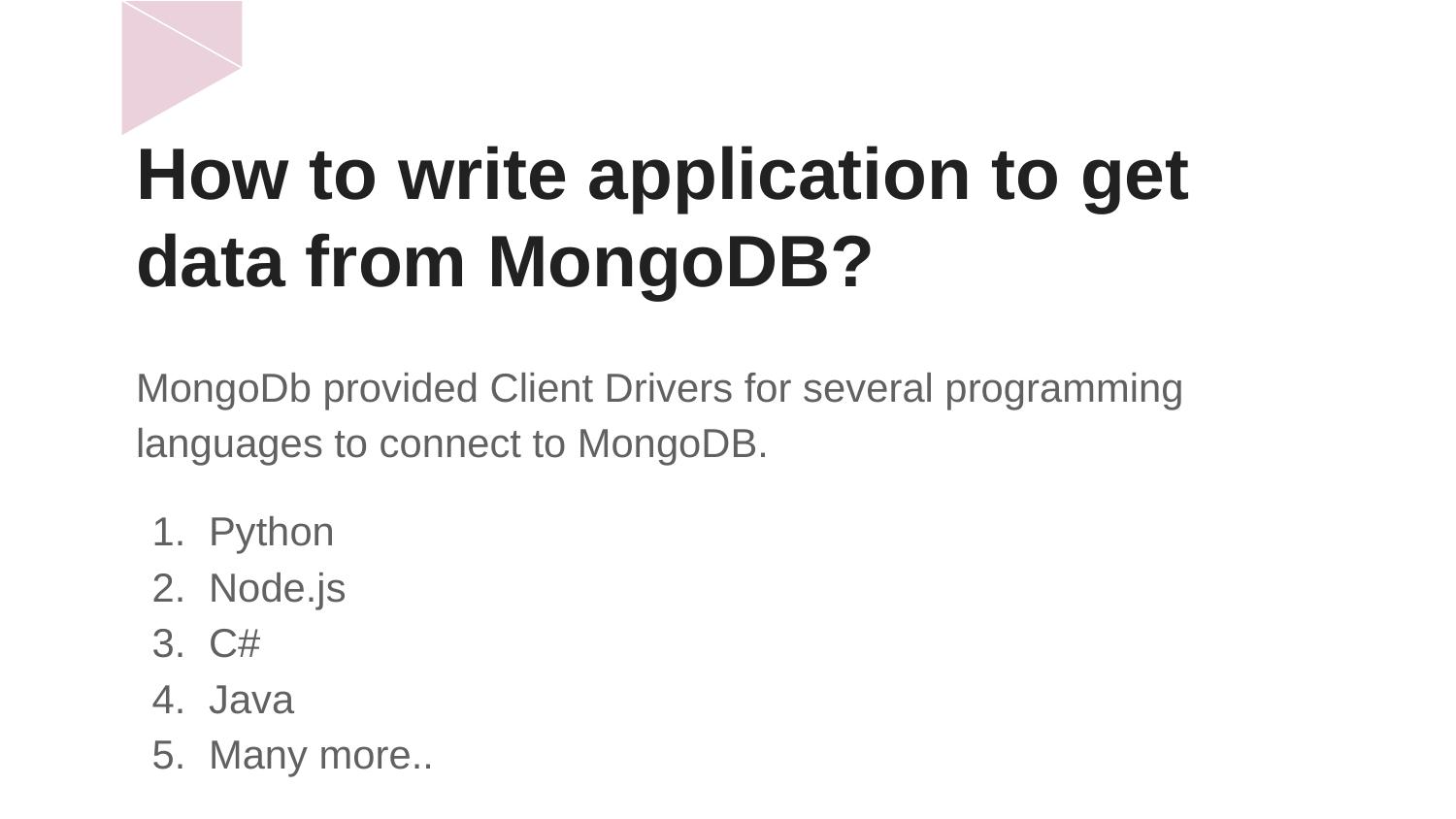

# How to write application to get data from MongoDB?
MongoDb provided Client Drivers for several programming languages to connect to MongoDB.
Python
Node.js
C#
Java
Many more..
https://docs.mongodb.com/ecosystem/drivers/